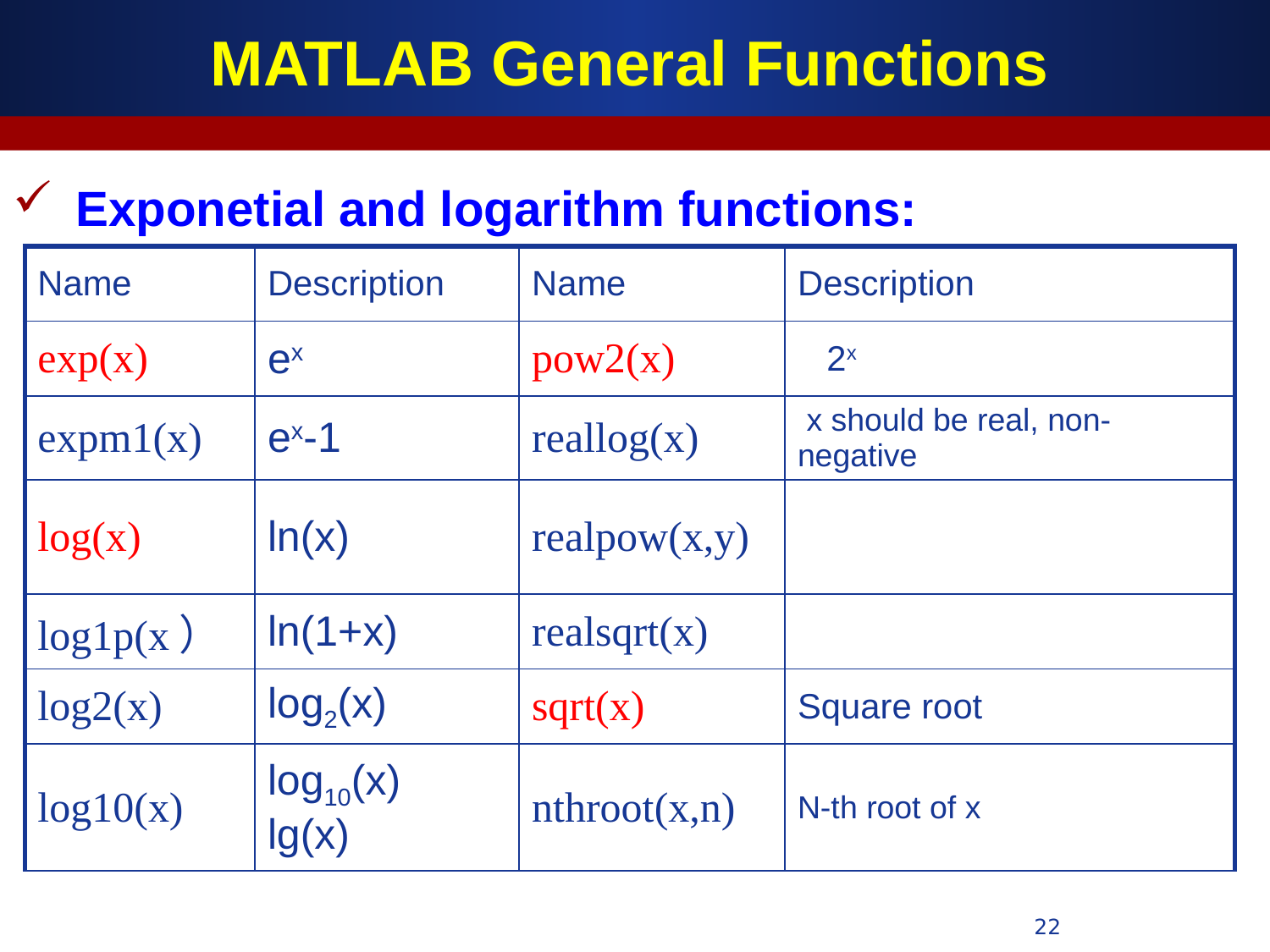

# MATLAB General Functions
Exponetial and logarithm functions:

| Name | Description | Name | Description |
| --- | --- | --- | --- |
| exp(x) | ex | pow2(x) | 2x |
| expm1(x) | ex-1 | reallog(x) | x should be real, non-negative |
| log(x) | ln(x) | realpow(x,y) |  |
| log1p(x） | ln(1+x) | realsqrt(x) |  |
| log2(x) | log2(x) | sqrt(x) | Square root |
| log10(x) | log10(x) lg(x) | nthroot(x,n) | N-th root of x |
22